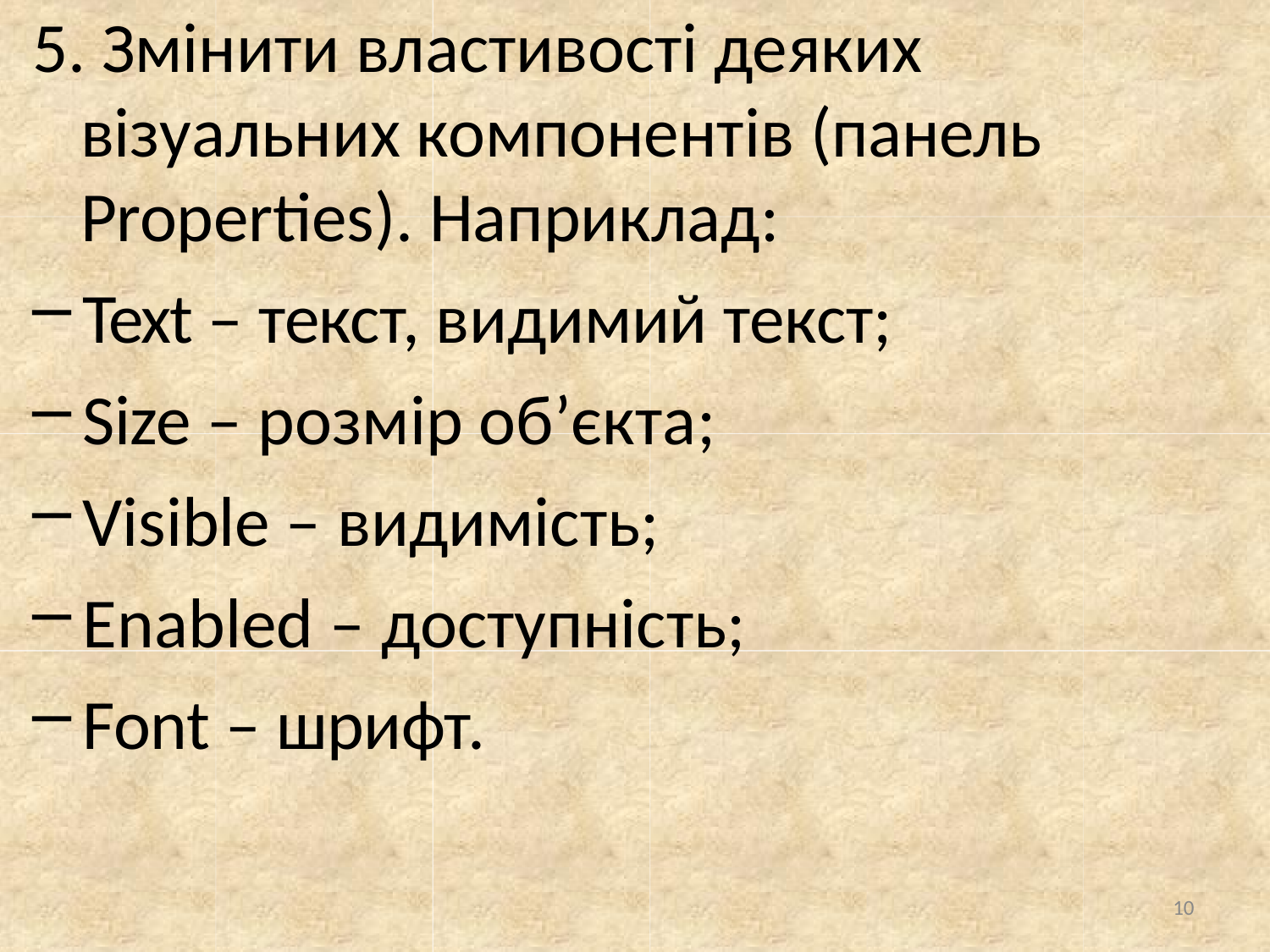

5. Змінити властивості деяких візуальних компонентів (панель  Properties). Наприклад:
Text – текст, видимий текст;
Size – розмір об’єкта;
Visible – видимість;
Enabled – доступність;
Font – шрифт.
10